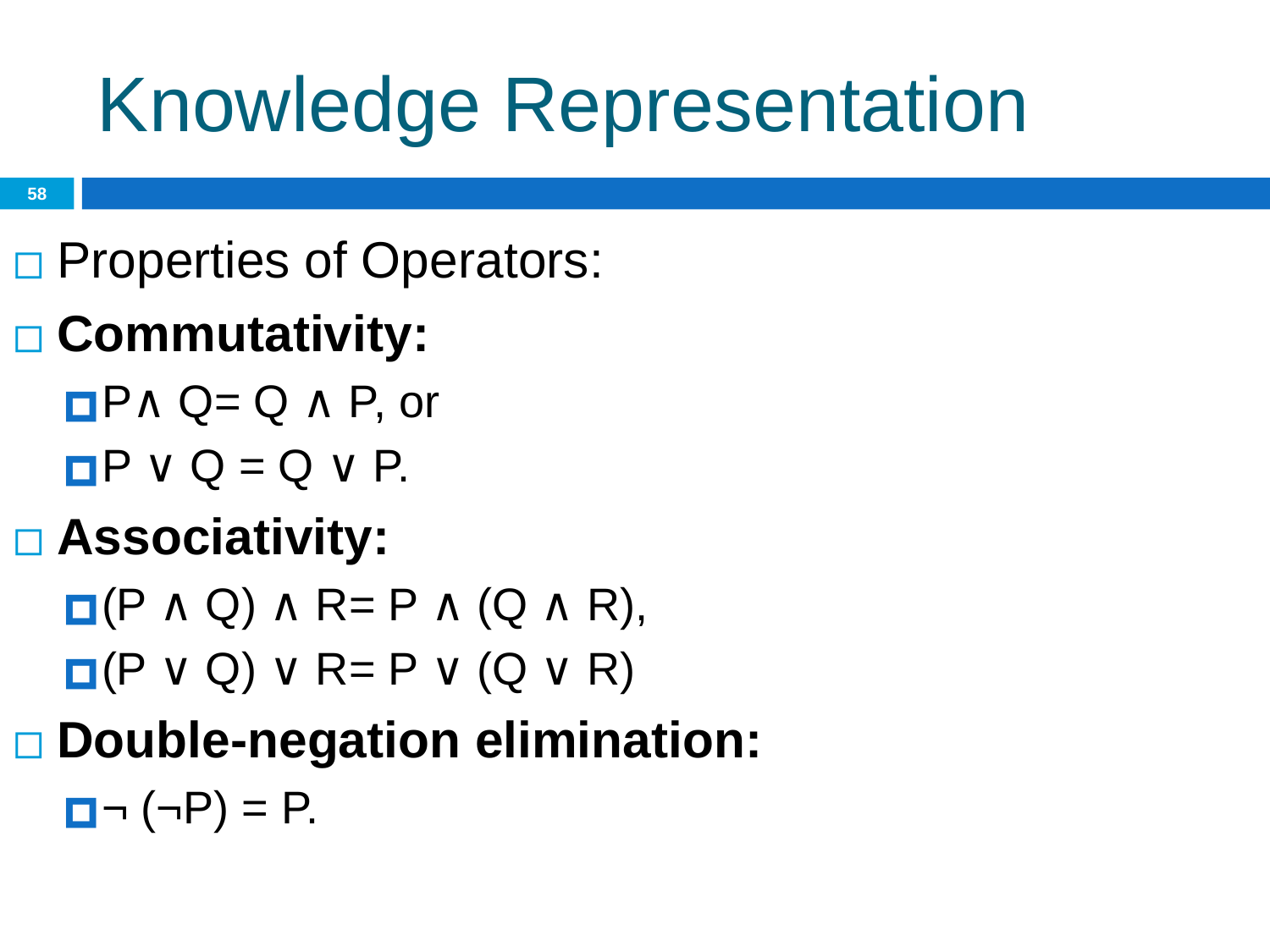

# Knowledge Representation
58
Properties of Operators:
Commutativity:
P∧ Q= Q ∧ P, or
P ∨ Q = Q ∨ P.
Associativity:
(P ∧ Q) ∧ R= P ∧ (Q ∧ R),
(P ∨ Q) ∨ R= P ∨ (Q ∨ R)
Double-negation elimination:
¬ (¬P) = P.